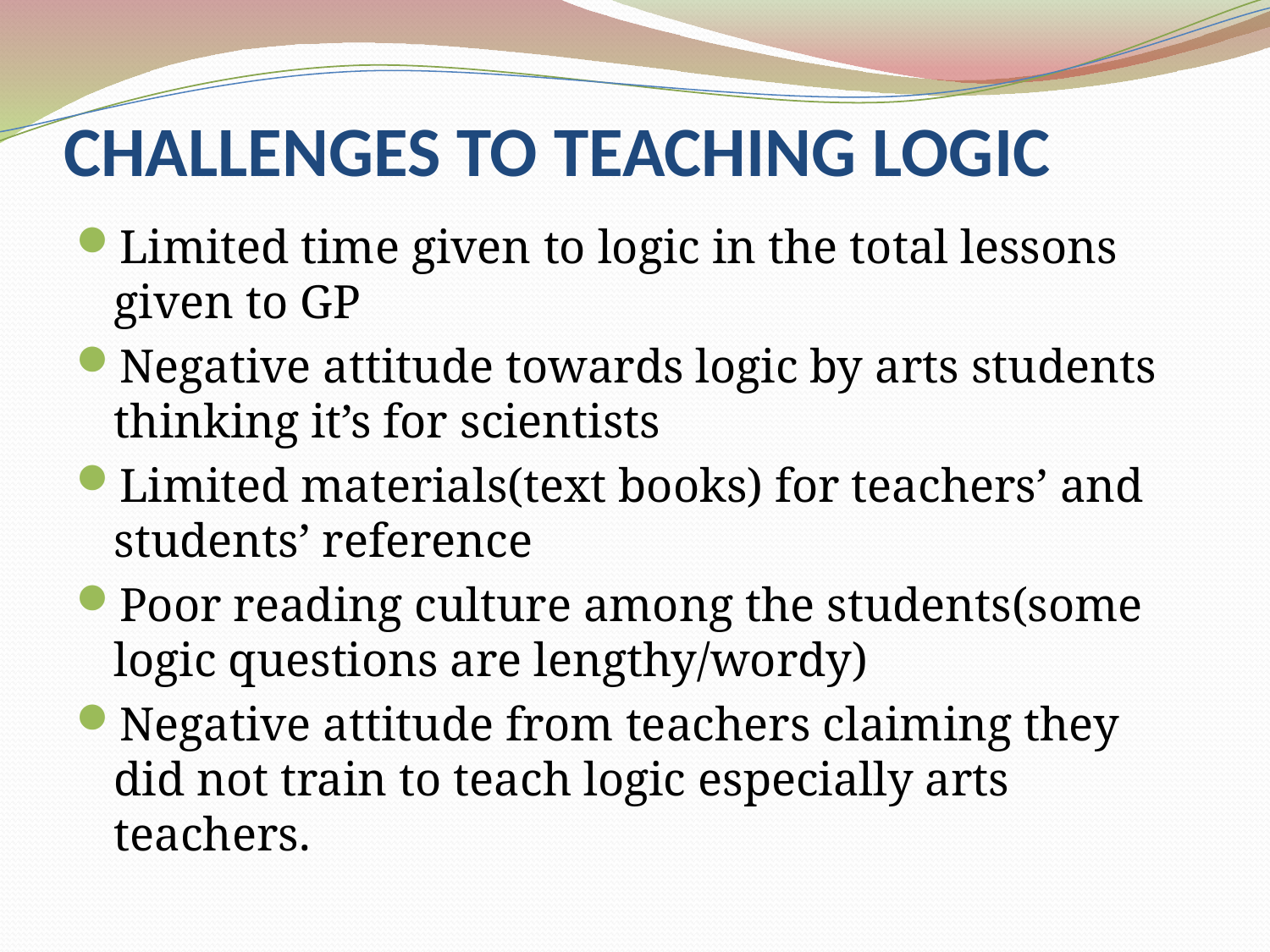

# CHALLENGES TO TEACHING LOGIC
Limited time given to logic in the total lessons given to GP
Negative attitude towards logic by arts students thinking it’s for scientists
Limited materials(text books) for teachers’ and students’ reference
Poor reading culture among the students(some logic questions are lengthy/wordy)
Negative attitude from teachers claiming they did not train to teach logic especially arts teachers.